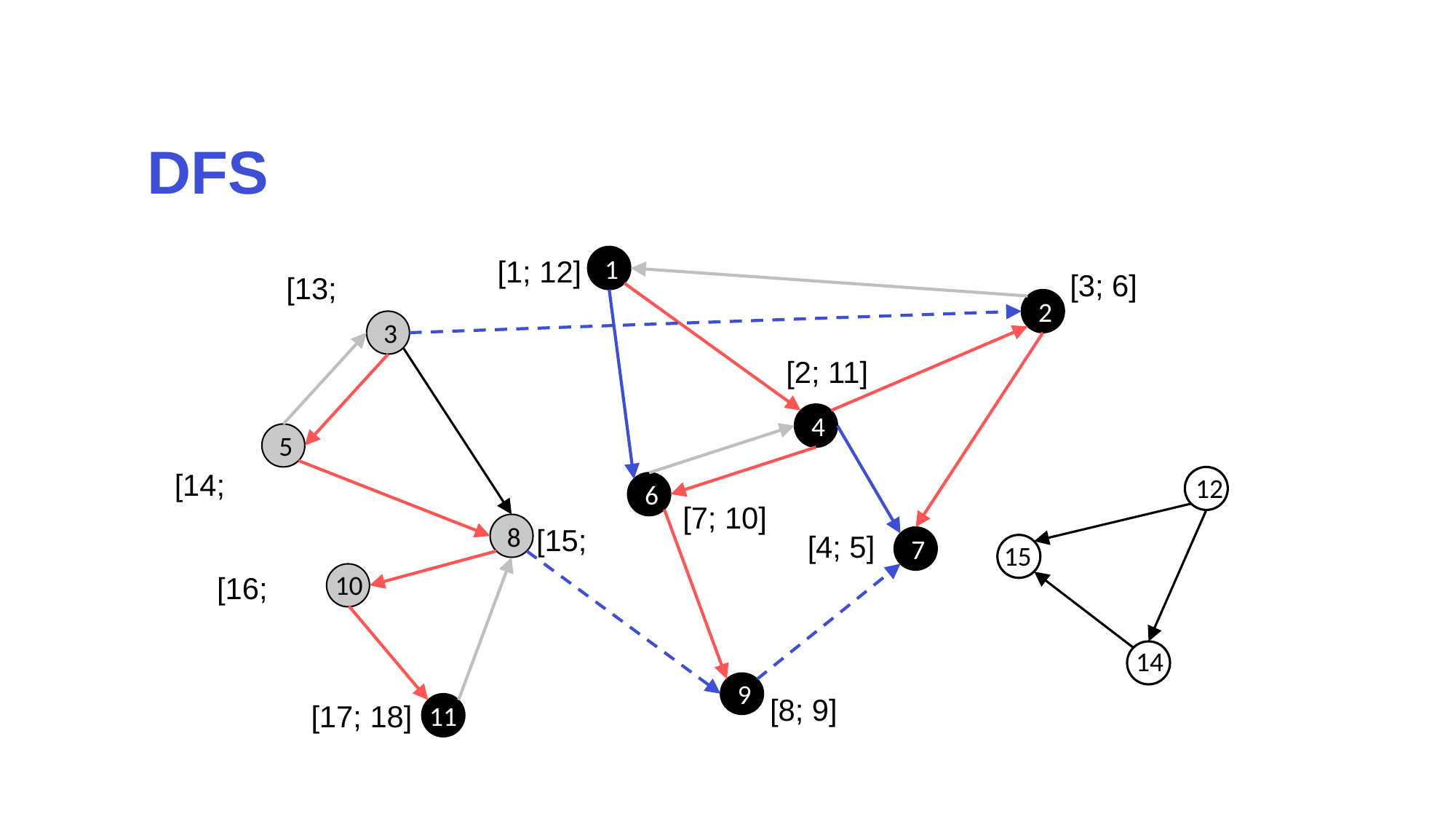

DFS
1
[1; 12]
[3; 6]
[13;
2
3
[2; 11]
4
5
[14;
12

6
[7; 10]
8
[15;
[4; 5]
7
15

10
[16;

14

9
[8; 9]
[17; 18]
11